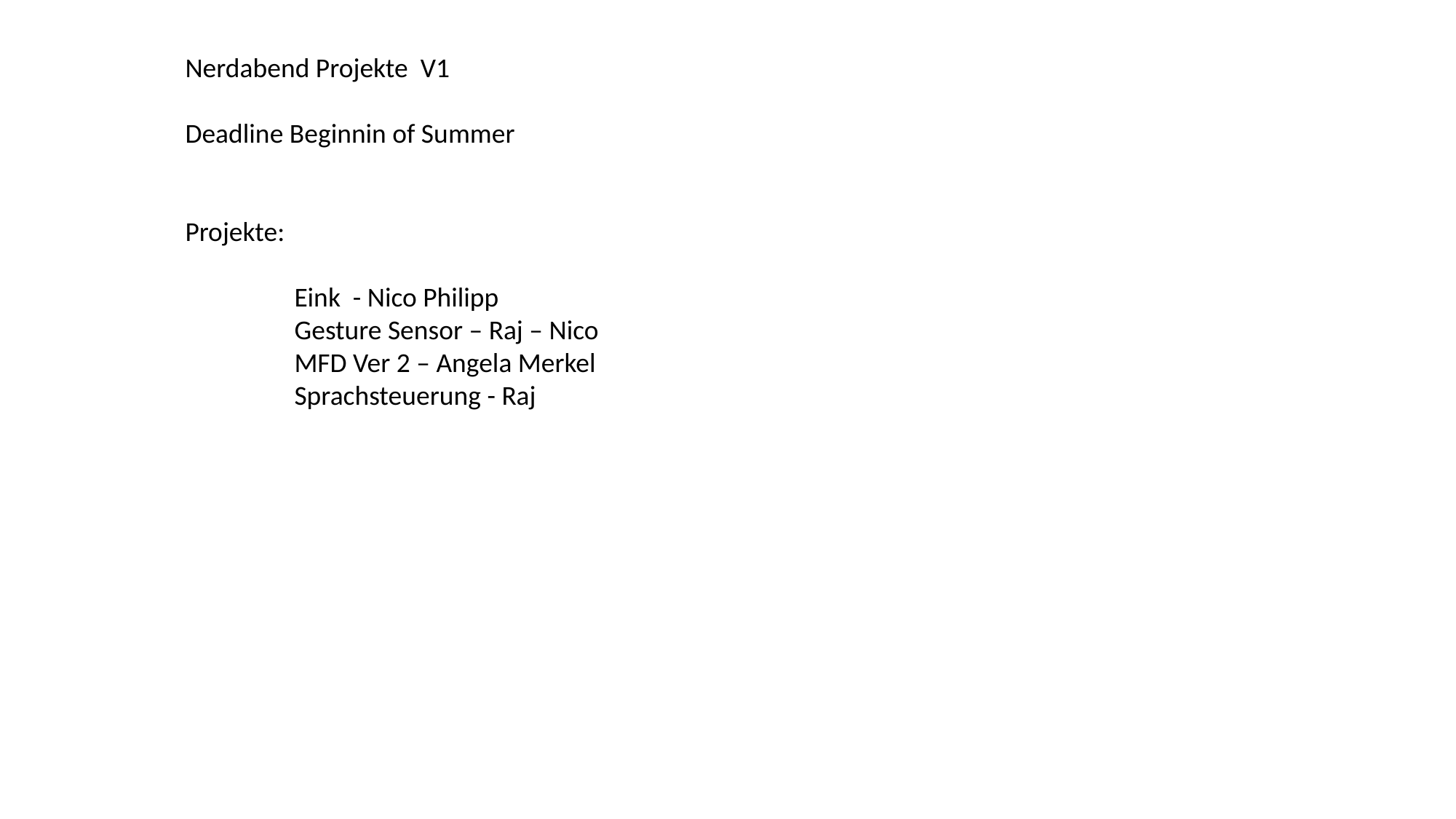

Nerdabend Projekte  V1

Deadline Beginnin of Summer

Projekte:

	Eink  - Nico Philipp
	Gesture Sensor – Raj – Nico
	MFD Ver 2 – Angela Merkel
	Sprachsteuerung - Raj